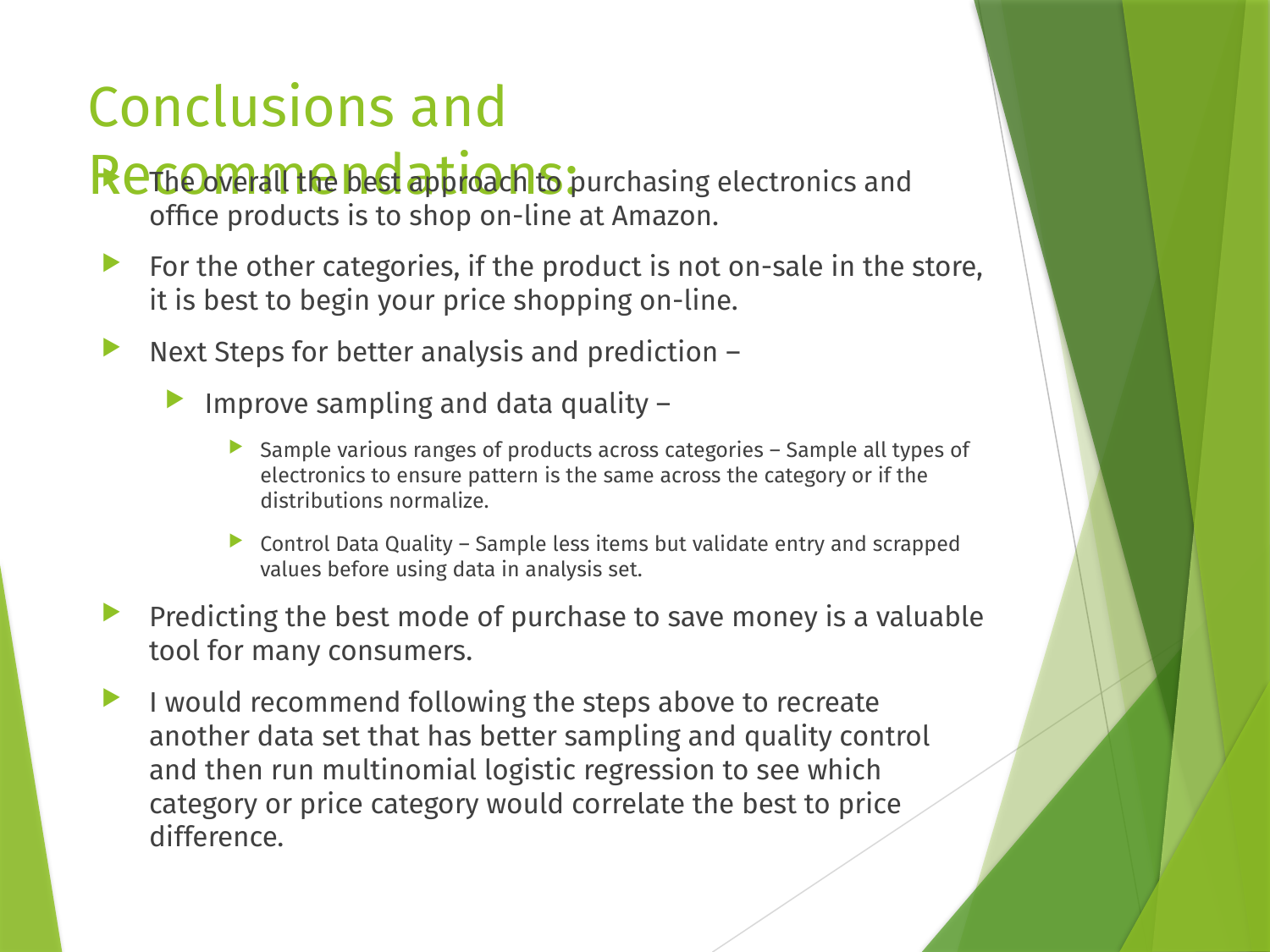

# Conclusions and Recommendations:
The overall the best approach to purchasing electronics and office products is to shop on-line at Amazon.
For the other categories, if the product is not on-sale in the store, it is best to begin your price shopping on-line.
Next Steps for better analysis and prediction –
Improve sampling and data quality –
Sample various ranges of products across categories – Sample all types of electronics to ensure pattern is the same across the category or if the distributions normalize.
Control Data Quality – Sample less items but validate entry and scrapped values before using data in analysis set.
Predicting the best mode of purchase to save money is a valuable tool for many consumers.
I would recommend following the steps above to recreate another data set that has better sampling and quality control and then run multinomial logistic regression to see which category or price category would correlate the best to price difference.